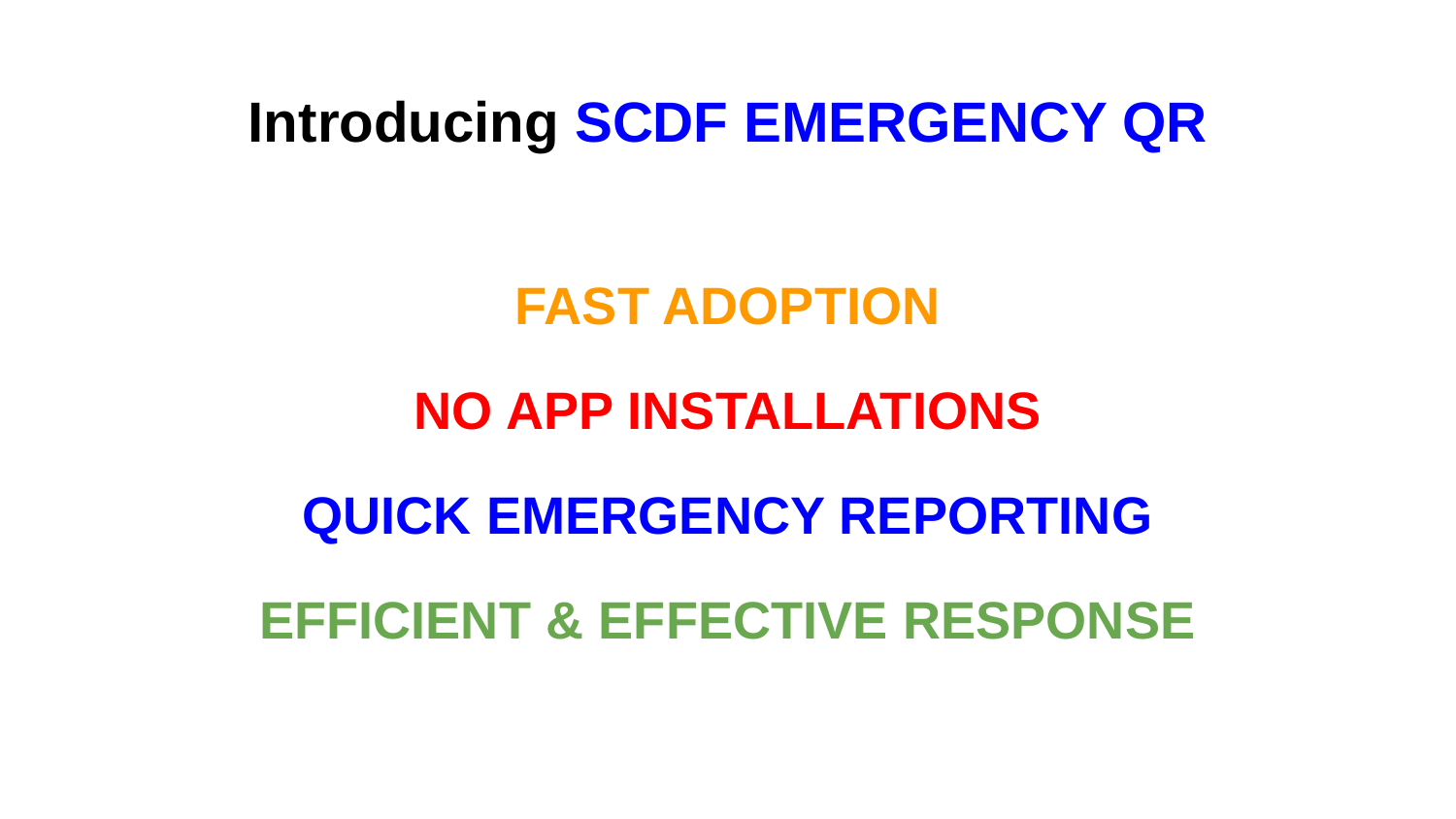

# Introducing SCDF EMERGENCY QR
FAST ADOPTION
NO APP INSTALLATIONS
QUICK EMERGENCY REPORTING
EFFICIENT & EFFECTIVE RESPONSE